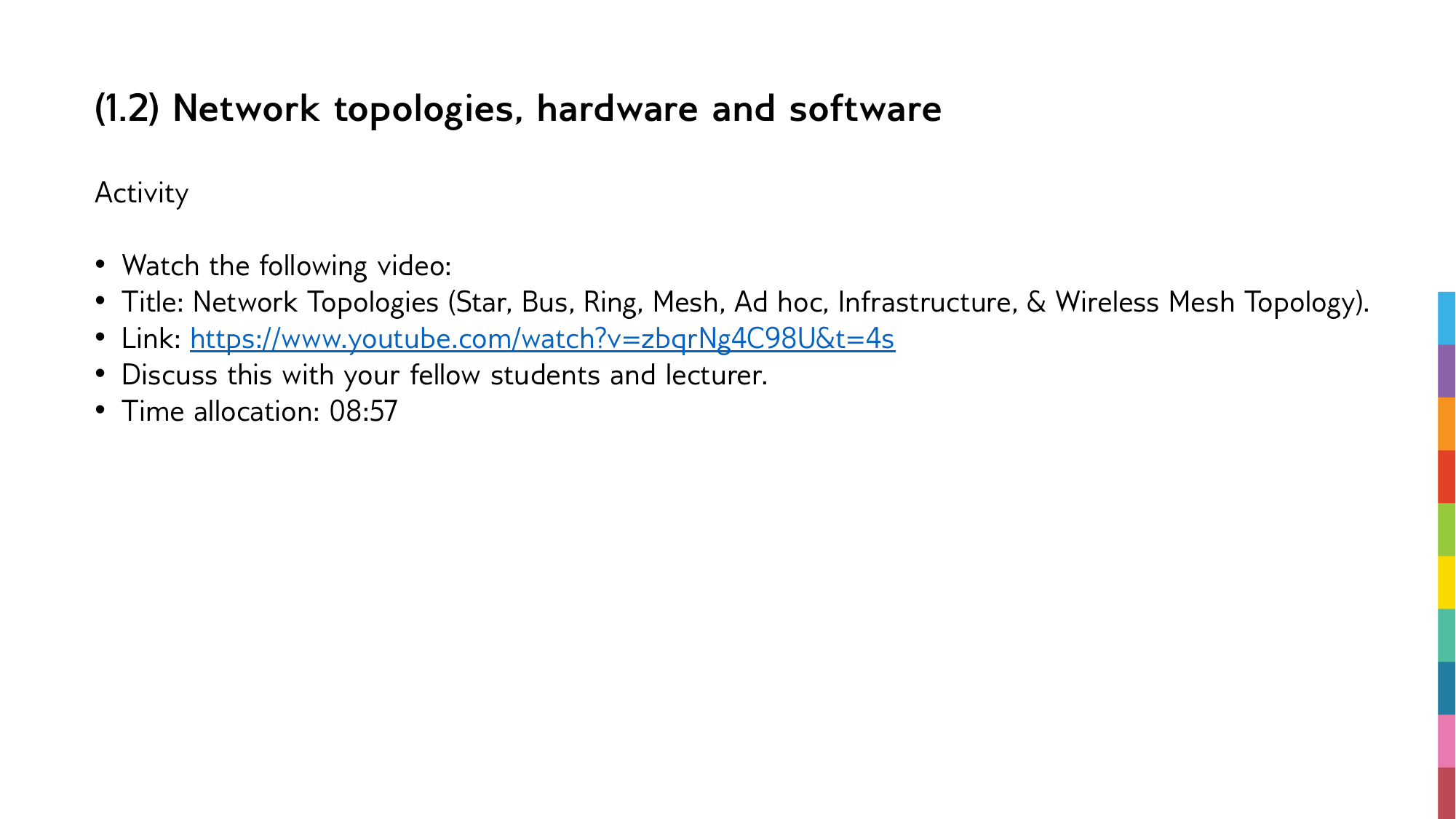

# (1.2) Network topologies, hardware and software
Activity

Watch the following video:
Title: Network Topologies (Star, Bus, Ring, Mesh, Ad hoc, Infrastructure, & Wireless Mesh Topology).
Link: https://www.youtube.com/watch?v=zbqrNg4C98U&t=4s
Discuss this with your fellow students and lecturer.
Time allocation: 08:57